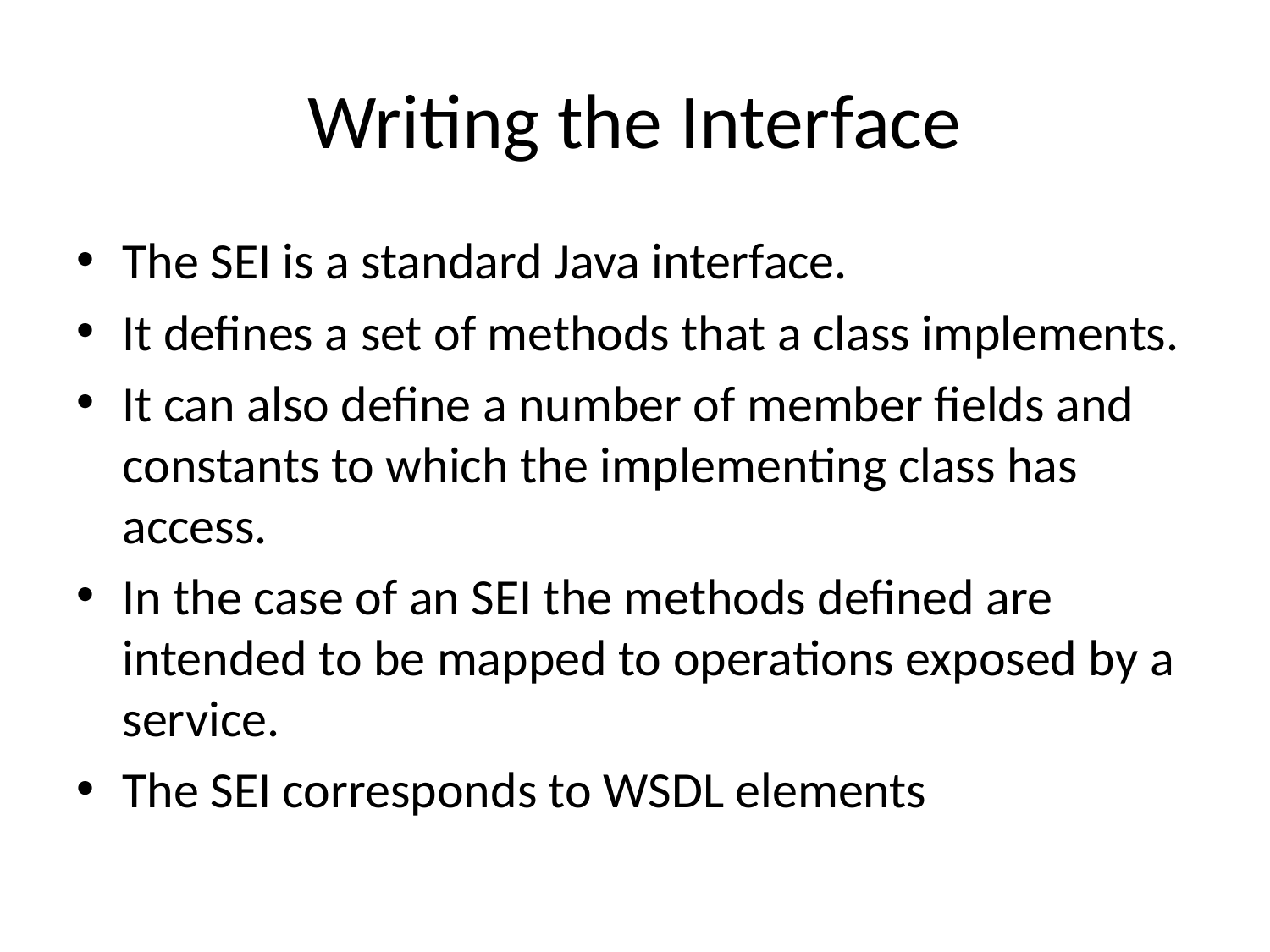

# Writing the Interface
The SEI is a standard Java interface.
It defines a set of methods that a class implements.
It can also define a number of member fields and constants to which the implementing class has access.
In the case of an SEI the methods defined are intended to be mapped to operations exposed by a service.
The SEI corresponds to WSDL elements